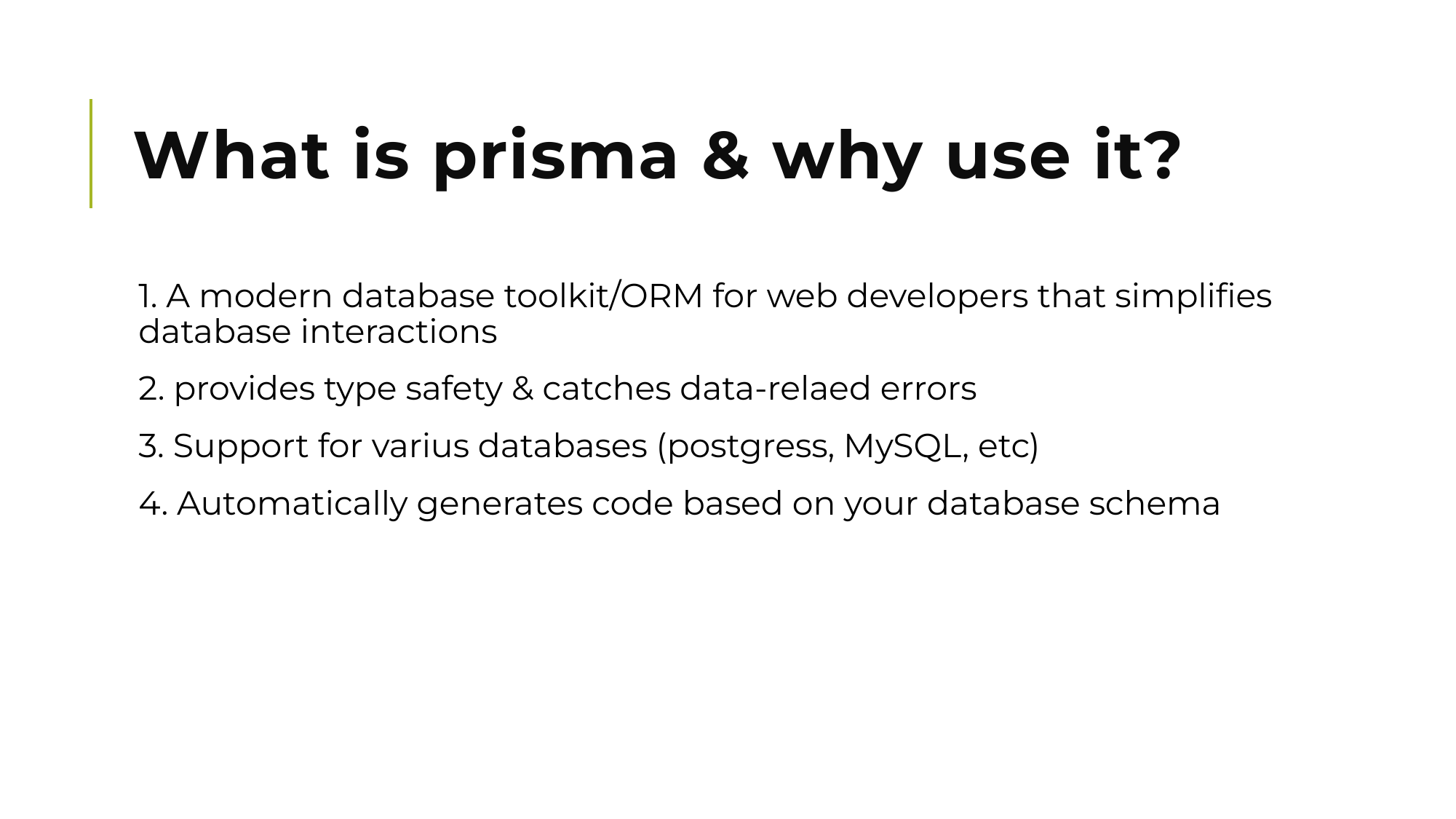

# What is prisma & why use it?
1. A modern database toolkit/ORM for web developers that simplifies database interactions
2. provides type safety & catches data-relaed errors
3. Support for varius databases (postgress, MySQL, etc)
4. Automatically generates code based on your database schema